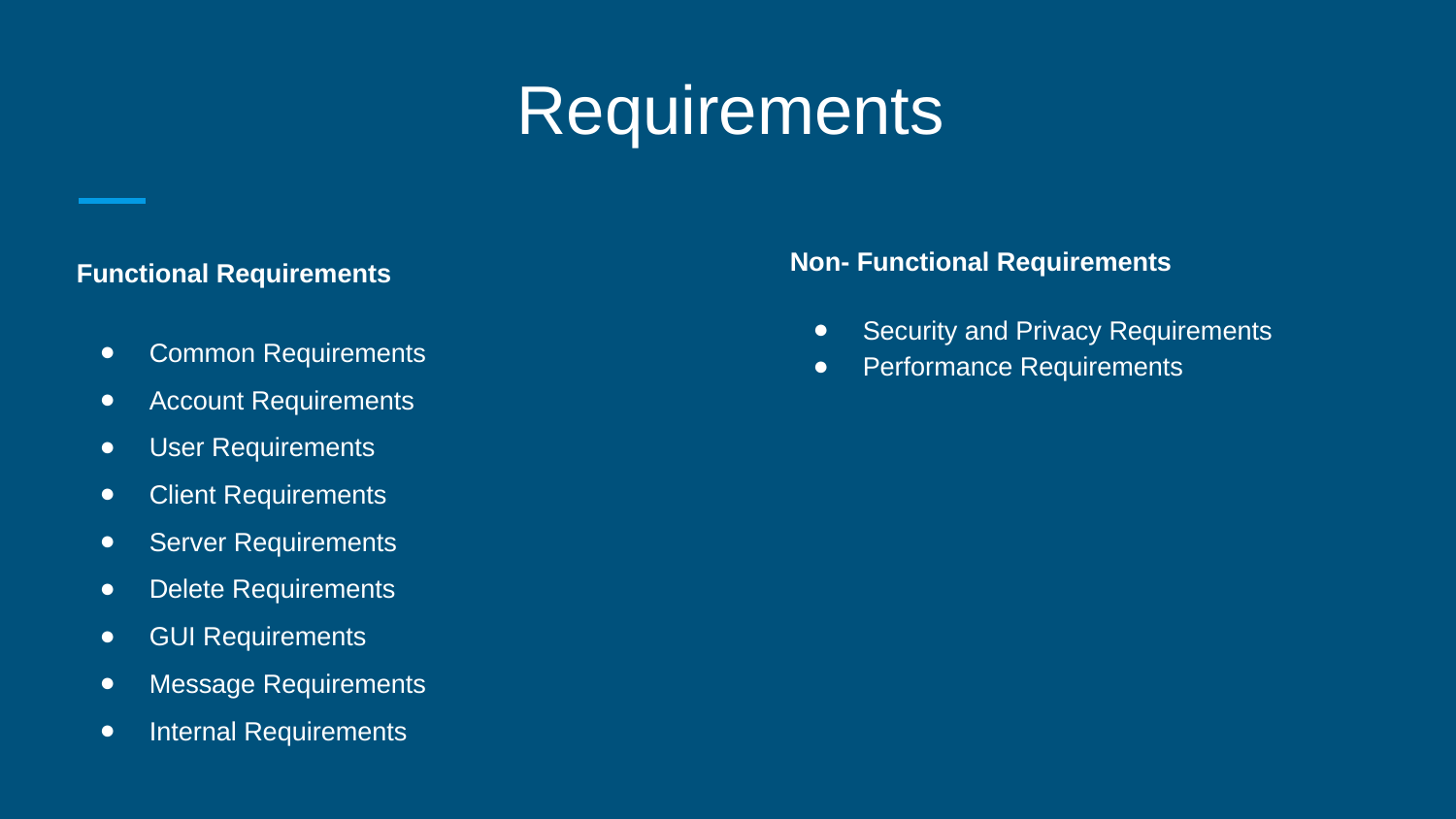

# Requirements
Functional Requirements
Common Requirements
Account Requirements
User Requirements
Client Requirements
Server Requirements
Delete Requirements
GUI Requirements
Message Requirements
Internal Requirements

Non- Functional Requirements
Security and Privacy Requirements
Performance Requirements